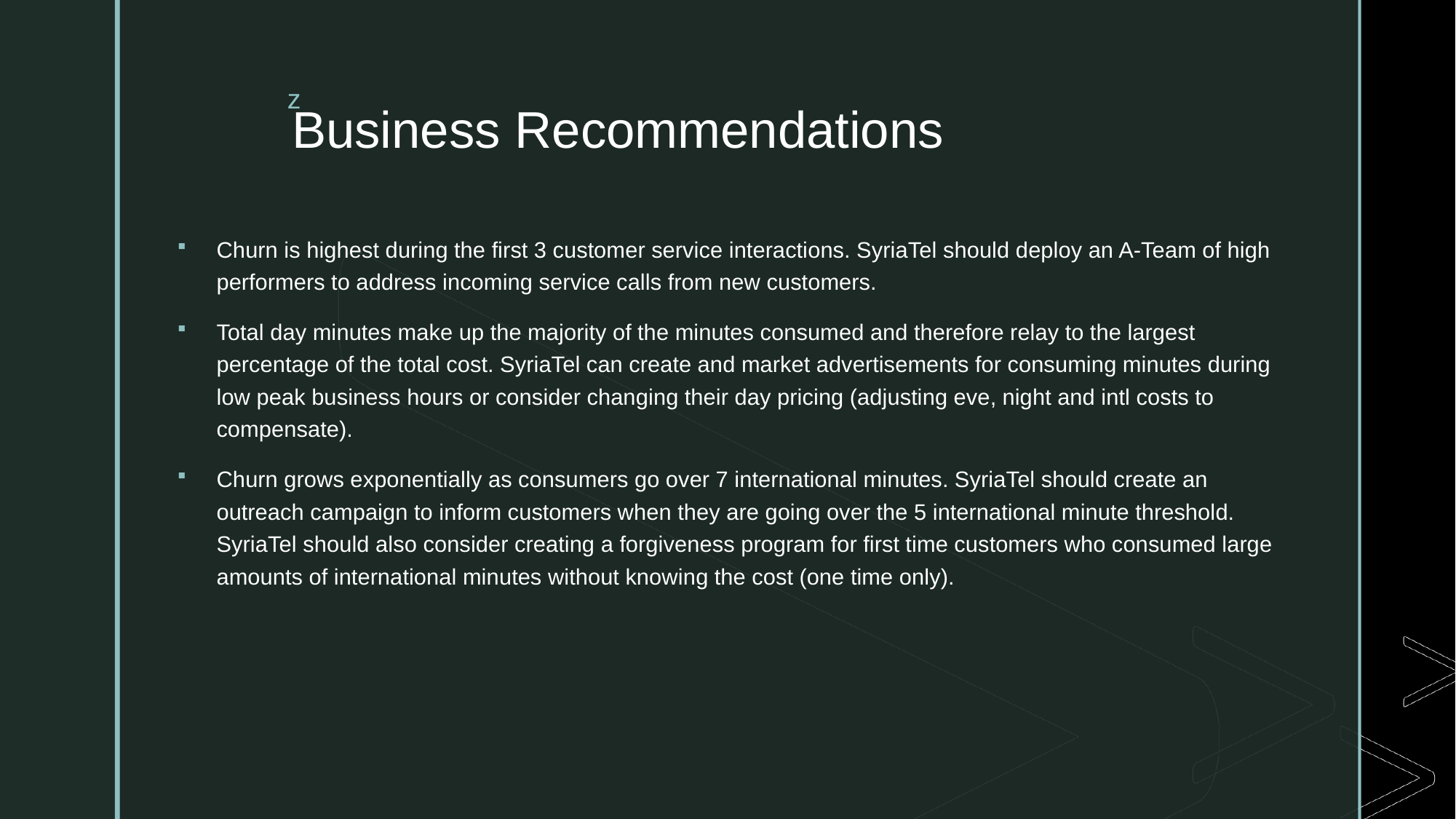

# Business Recommendations
Churn is highest during the first 3 customer service interactions. SyriaTel should deploy an A-Team of high performers to address incoming service calls from new customers.
Total day minutes make up the majority of the minutes consumed and therefore relay to the largest percentage of the total cost. SyriaTel can create and market advertisements for consuming minutes during low peak business hours or consider changing their day pricing (adjusting eve, night and intl costs to compensate).
Churn grows exponentially as consumers go over 7 international minutes. SyriaTel should create an outreach campaign to inform customers when they are going over the 5 international minute threshold. SyriaTel should also consider creating a forgiveness program for first time customers who consumed large amounts of international minutes without knowing the cost (one time only).